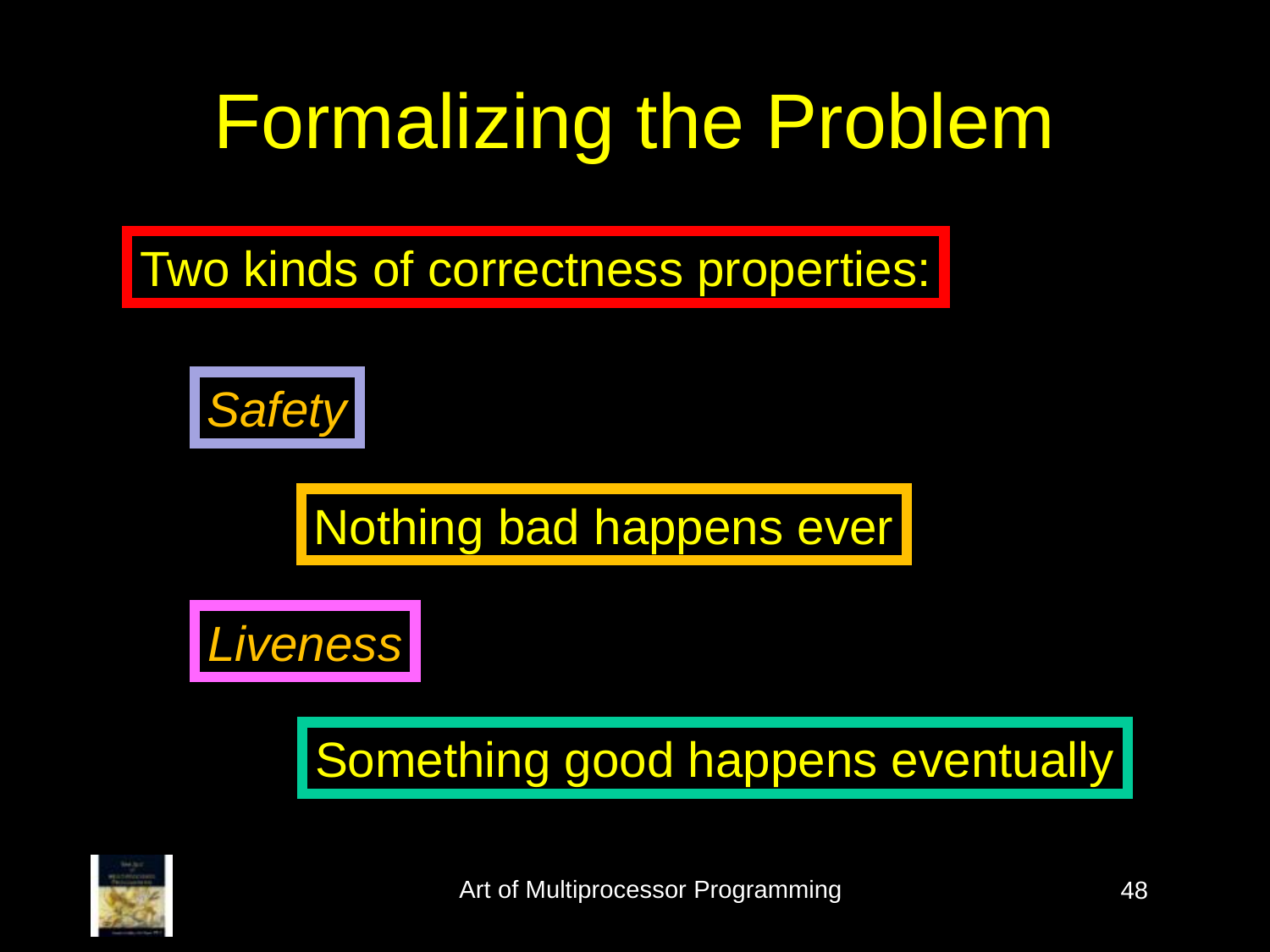

Formalizing the Problem
Two kinds of correctness properties:
Safety
Nothing bad happens ever
Liveness
Something good happens eventually
Art of Multiprocessor Programming
48